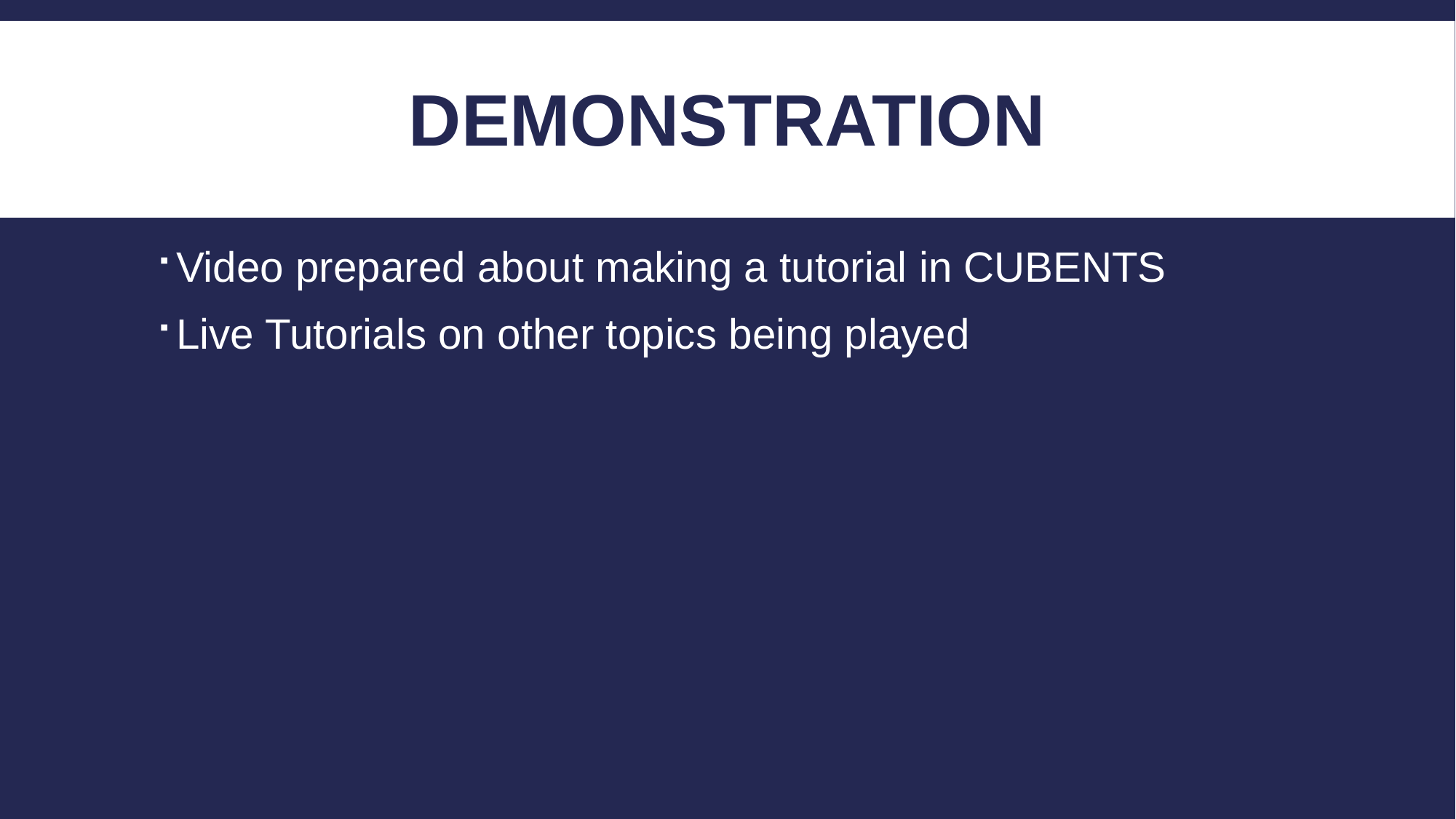

# Demonstration
Video prepared about making a tutorial in CUBENTS
Live Tutorials on other topics being played